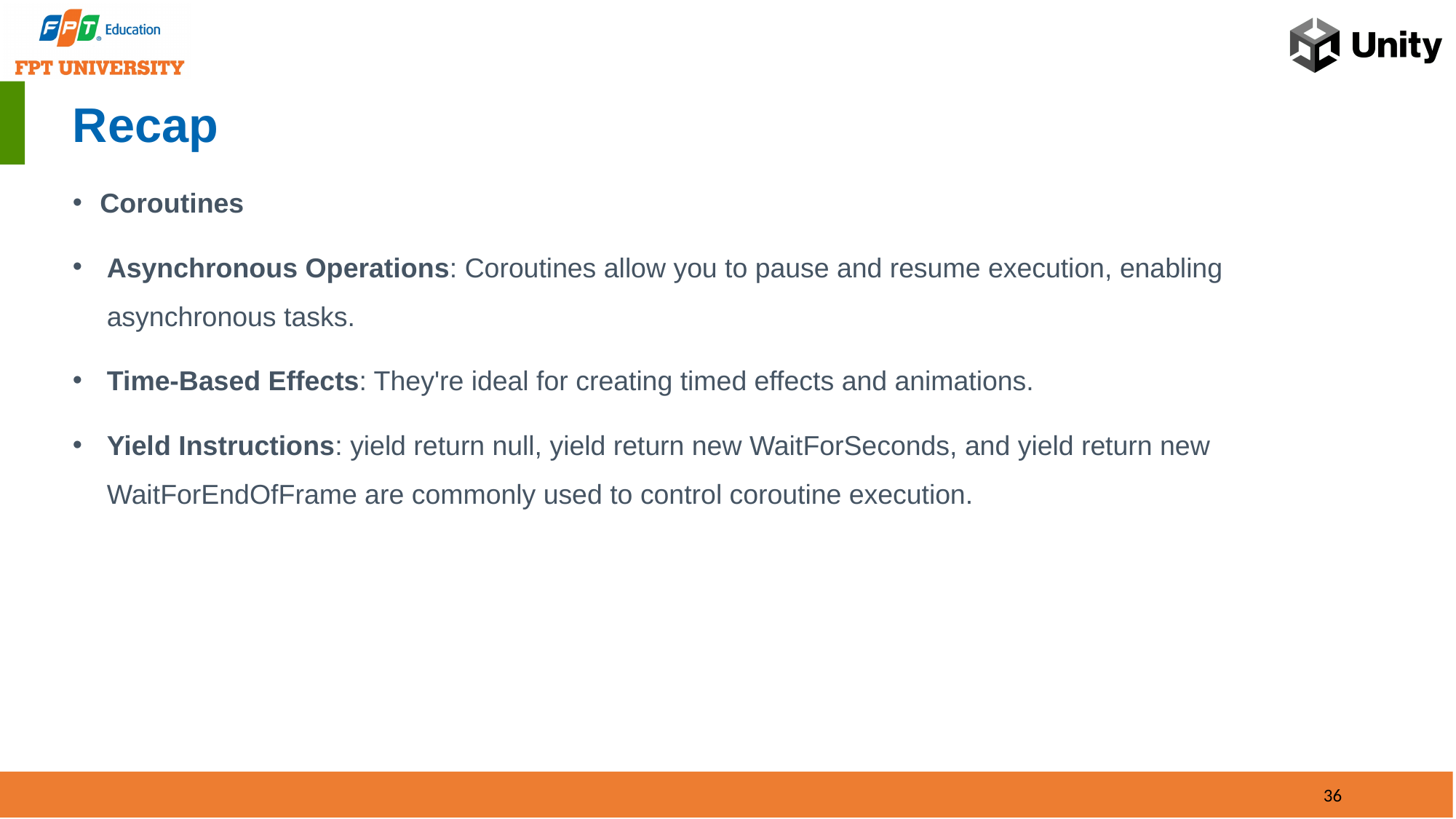

# Recap
Coroutines
Asynchronous Operations: Coroutines allow you to pause and resume execution, enabling asynchronous tasks.
Time-Based Effects: They're ideal for creating timed effects and animations.
Yield Instructions: yield return null, yield return new WaitForSeconds, and yield return new WaitForEndOfFrame are commonly used to control coroutine execution.
36